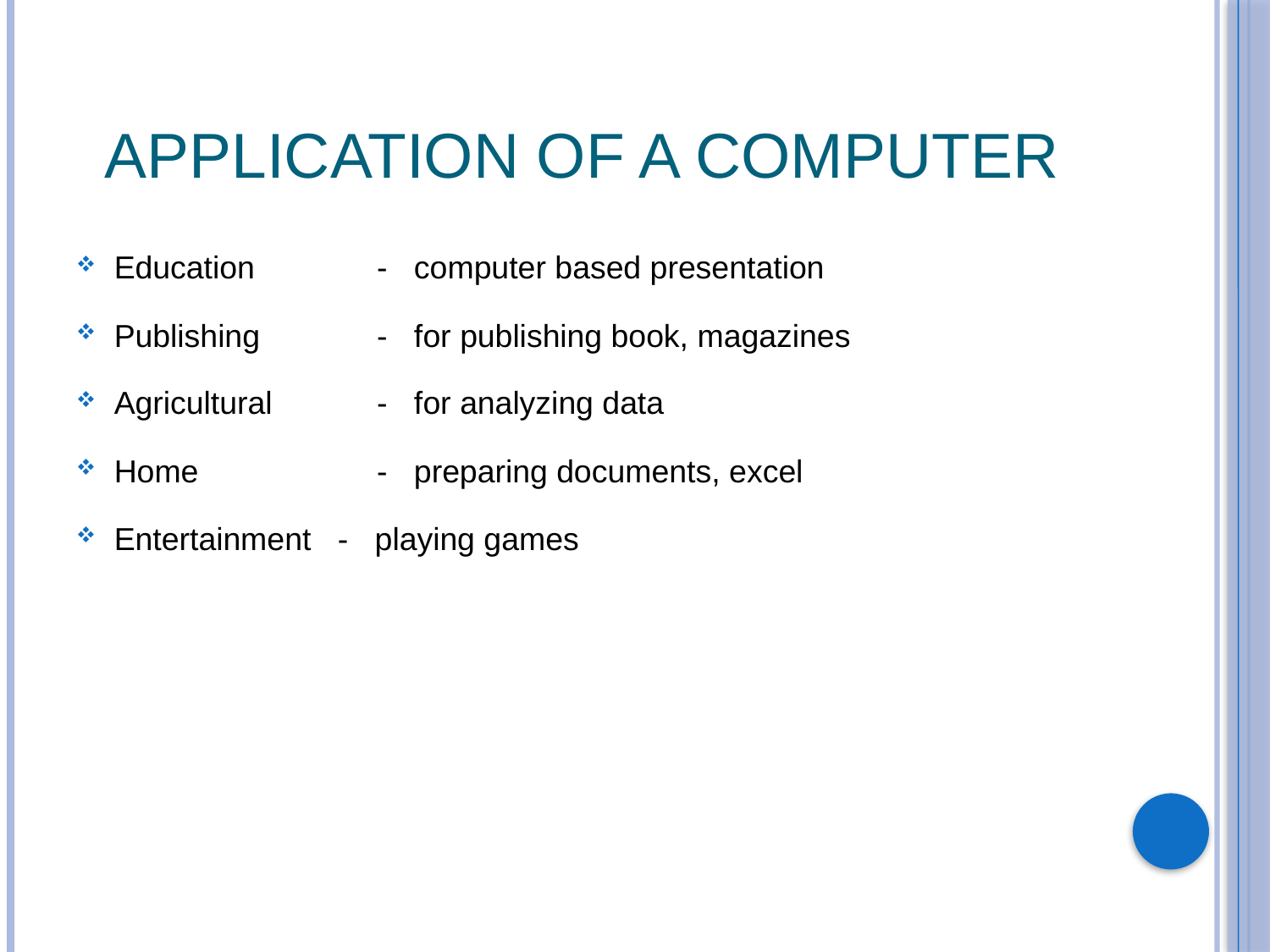

# Application of a computer
Education 	 -   computer based presentation
Publishing 	 -   for publishing book, magazines
Agricultural	 -   for analyzing data
Home		 -   preparing documents, excel
Entertainment   -   playing games